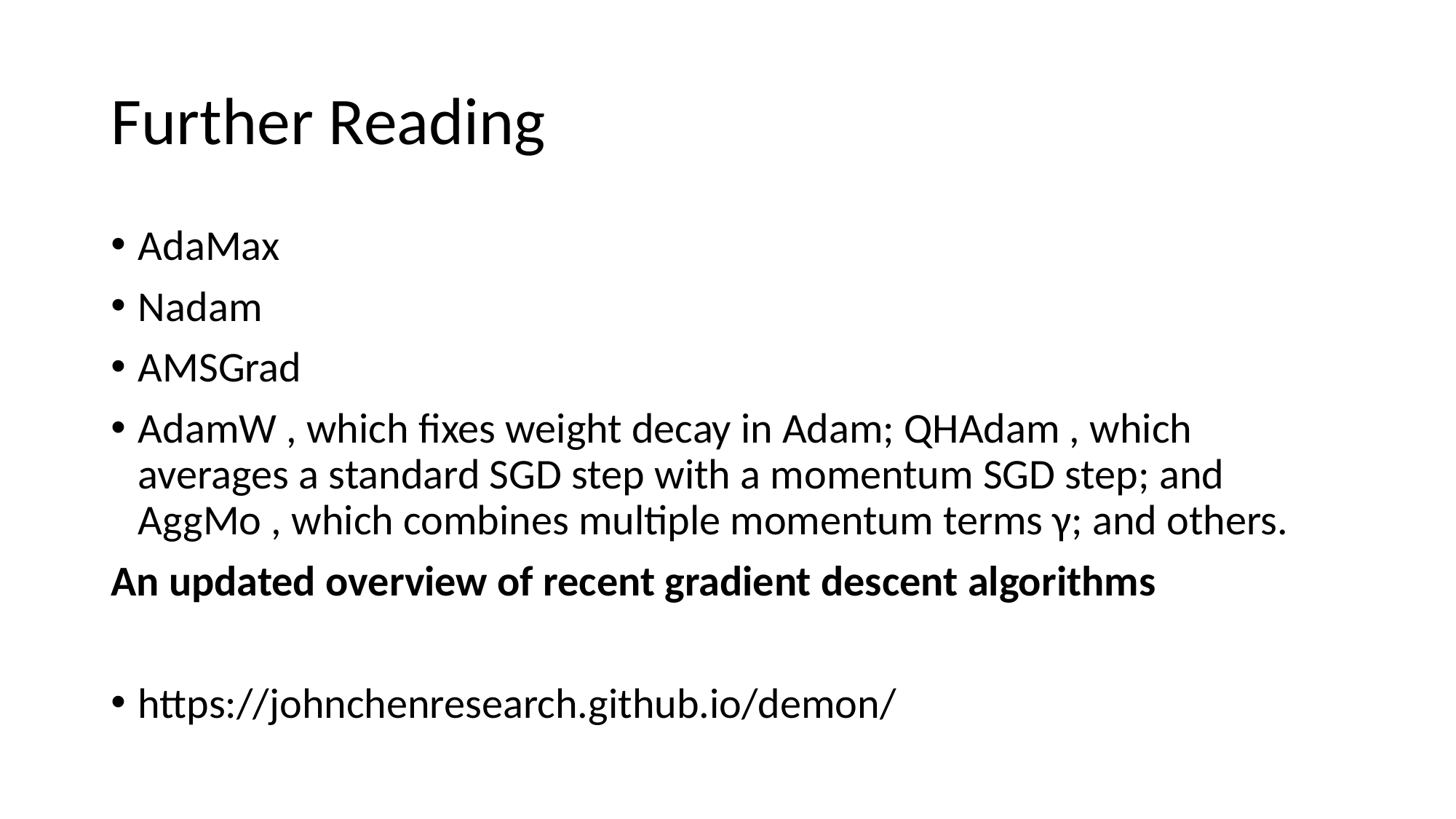

# Further Reading
AdaMax
Nadam
AMSGrad
AdamW , which fixes weight decay in Adam; QHAdam , which averages a standard SGD step with a momentum SGD step; and AggMo , which combines multiple momentum terms γ; and others.
An updated overview of recent gradient descent algorithms

https://johnchenresearch.github.io/demon/